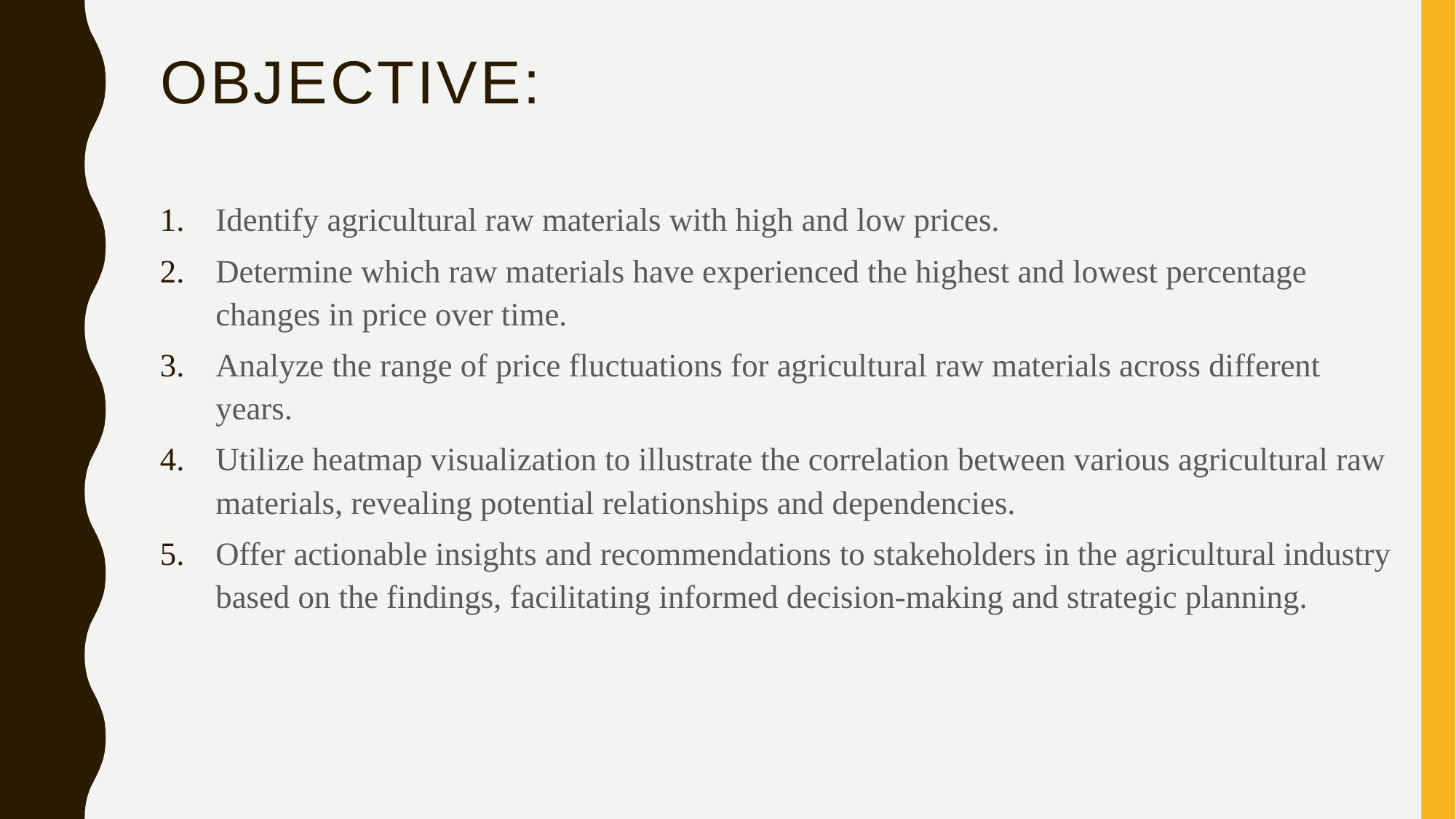

# OBJECTIVE:
Identify agricultural raw materials with high and low prices.
Determine which raw materials have experienced the highest and lowest percentage changes in price over time.
Analyze the range of price fluctuations for agricultural raw materials across different years.
Utilize heatmap visualization to illustrate the correlation between various agricultural raw materials, revealing potential relationships and dependencies.
Offer actionable insights and recommendations to stakeholders in the agricultural industry based on the findings, facilitating informed decision-making and strategic planning.